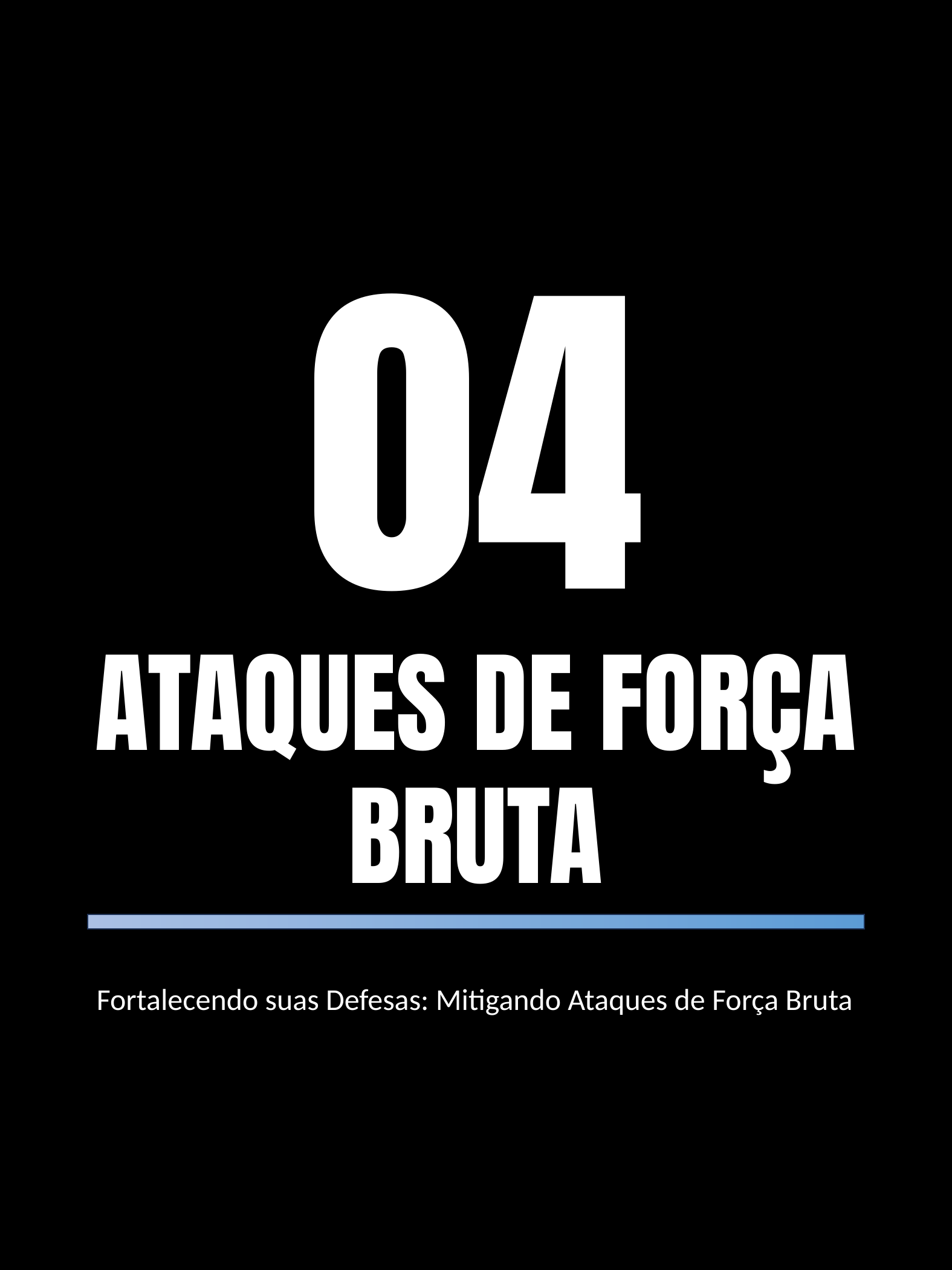

04

ATAQUES DE FORÇA BRUTA

Fortalecendo suas Defesas: Mitigando Ataques de Força Bruta